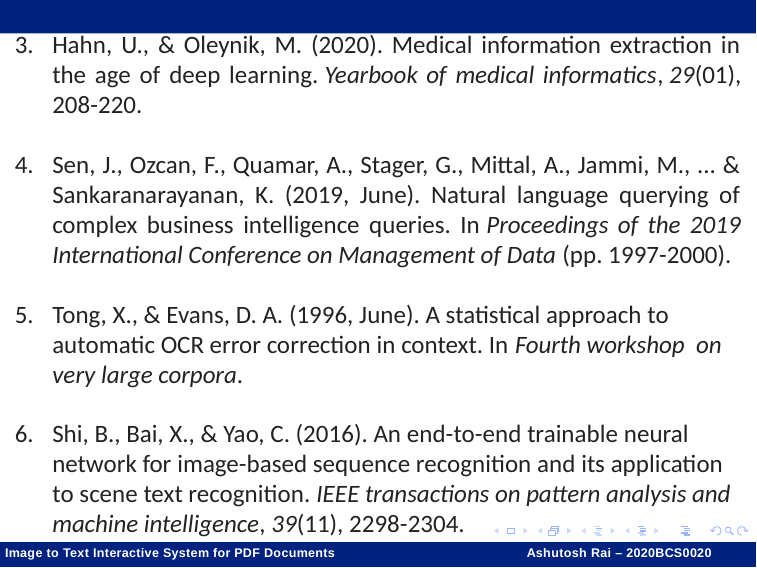

Hahn, U., & Oleynik, M. (2020). Medical information extraction in the age of deep learning. Yearbook of medical informatics, 29(01), 208-220.

Sen, J., Ozcan, F., Quamar, A., Stager, G., Mittal, A., Jammi, M., ... & Sankaranarayanan, K. (2019, June). Natural language querying of complex business intelligence queries. In Proceedings of the 2019 International Conference on Management of Data (pp. 1997-2000).

Tong, X., & Evans, D. A. (1996, June). A statistical approach to     automatic OCR error correction in context. In Fourth workshop  on very large corpora.

Shi, B., Bai, X., & Yao, C. (2016). An end-to-end trainable neural network for image-based sequence recognition and its application to scene text recognition. IEEE transactions on pattern analysis and machine intelligence, 39(11), 2298-2304.

Image to Text Interactive System for PDF Documents 	                   Ashutosh Rai – 2020BCS0020	 Ashutosh Rai – 2020BCS0020